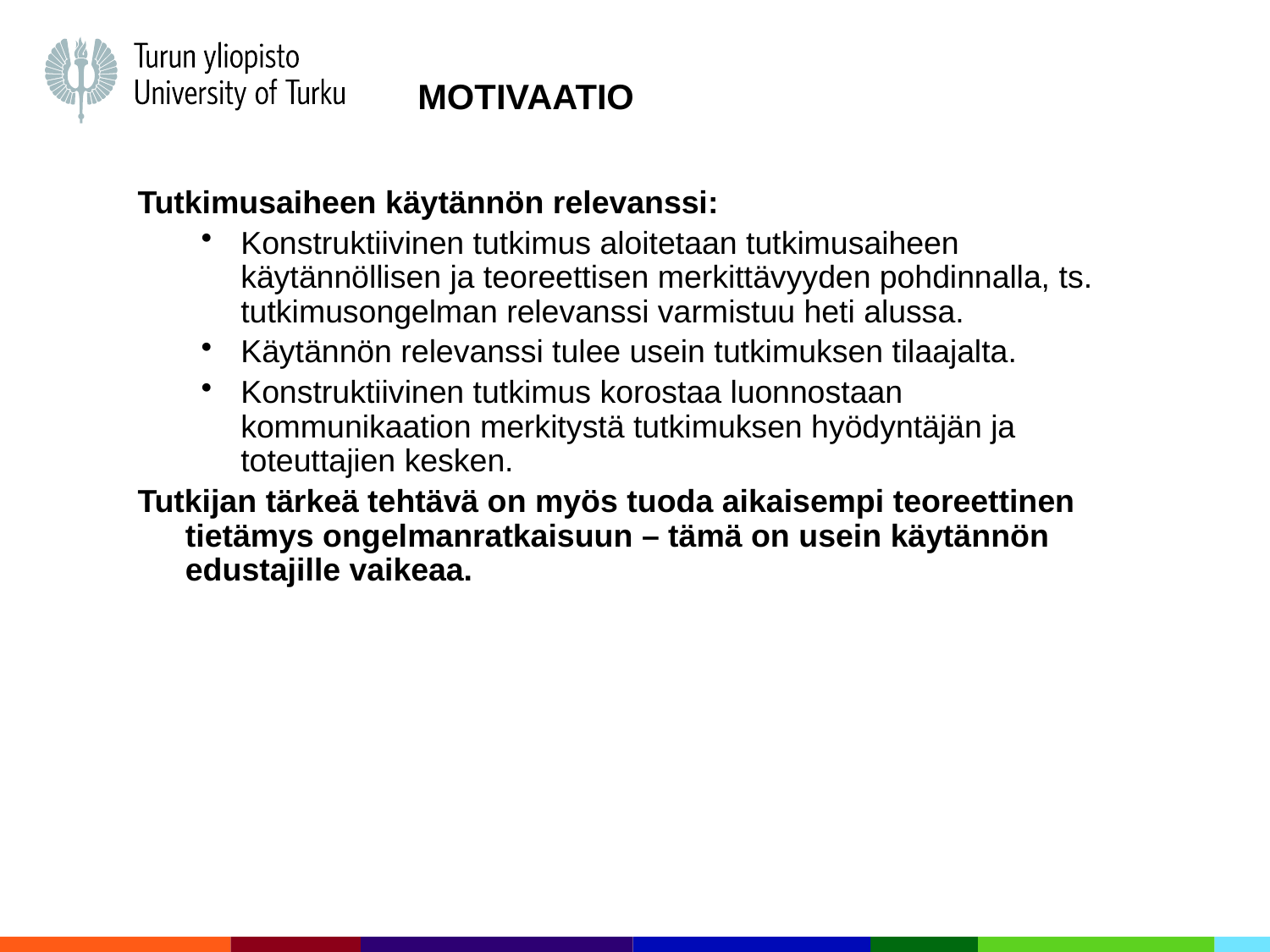

MOTIVAATIO
Tutkimusaiheen käytännön relevanssi:
Konstruktiivinen tutkimus aloitetaan tutkimusaiheen käytännöllisen ja teoreettisen merkittävyyden pohdinnalla, ts. tutkimusongelman relevanssi varmistuu heti alussa.
Käytännön relevanssi tulee usein tutkimuksen tilaajalta.
Konstruktiivinen tutkimus korostaa luonnostaan kommunikaation merkitystä tutkimuksen hyödyntäjän ja toteuttajien kesken.
Tutkijan tärkeä tehtävä on myös tuoda aikaisempi teoreettinen tietämys ongelmanratkaisuun – tämä on usein käytännön edustajille vaikeaa.